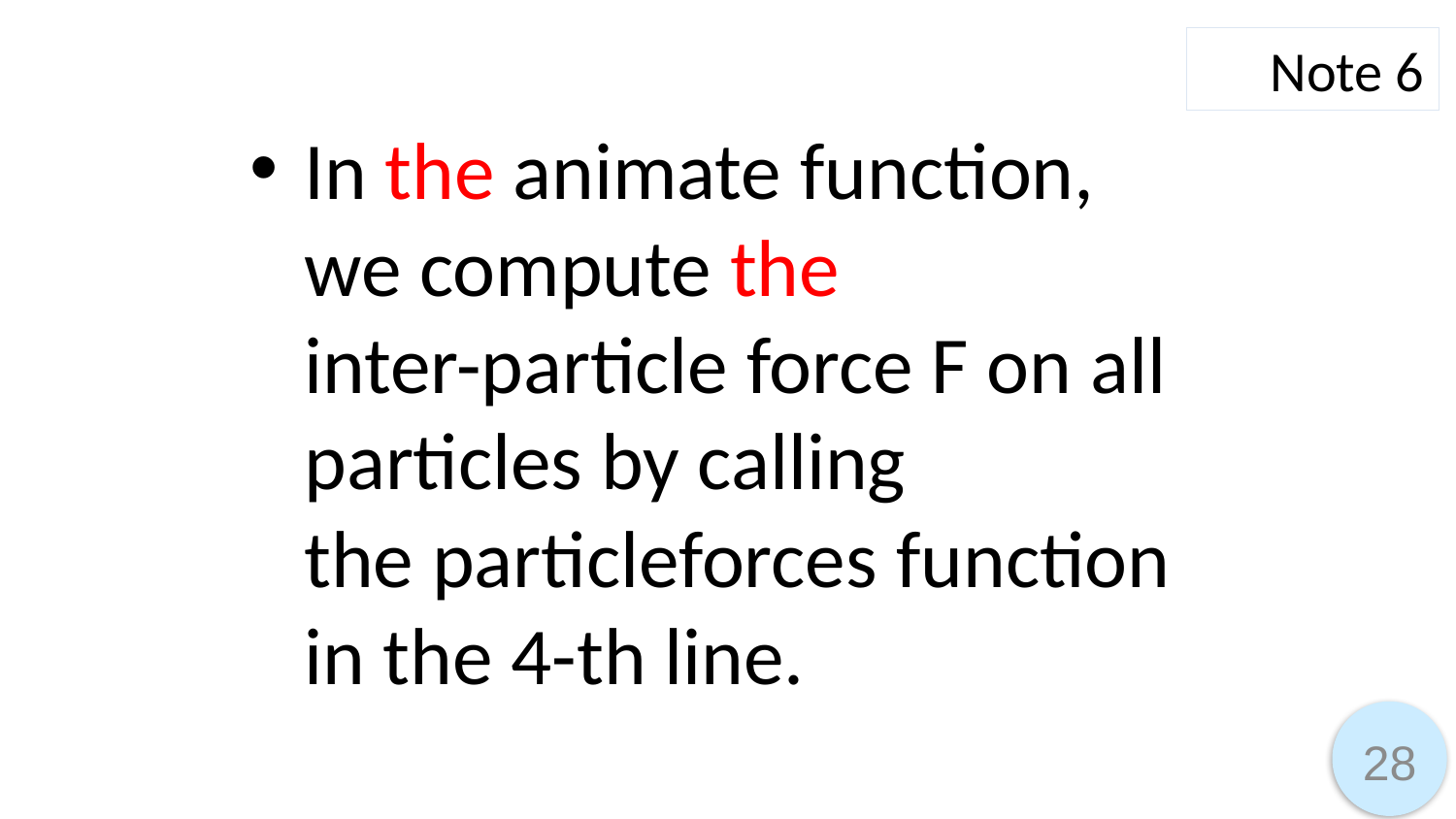

Note 6
In the animate function, we compute the
inter-particle force F on all particles by calling the particleforces function in the 4-th line.
28